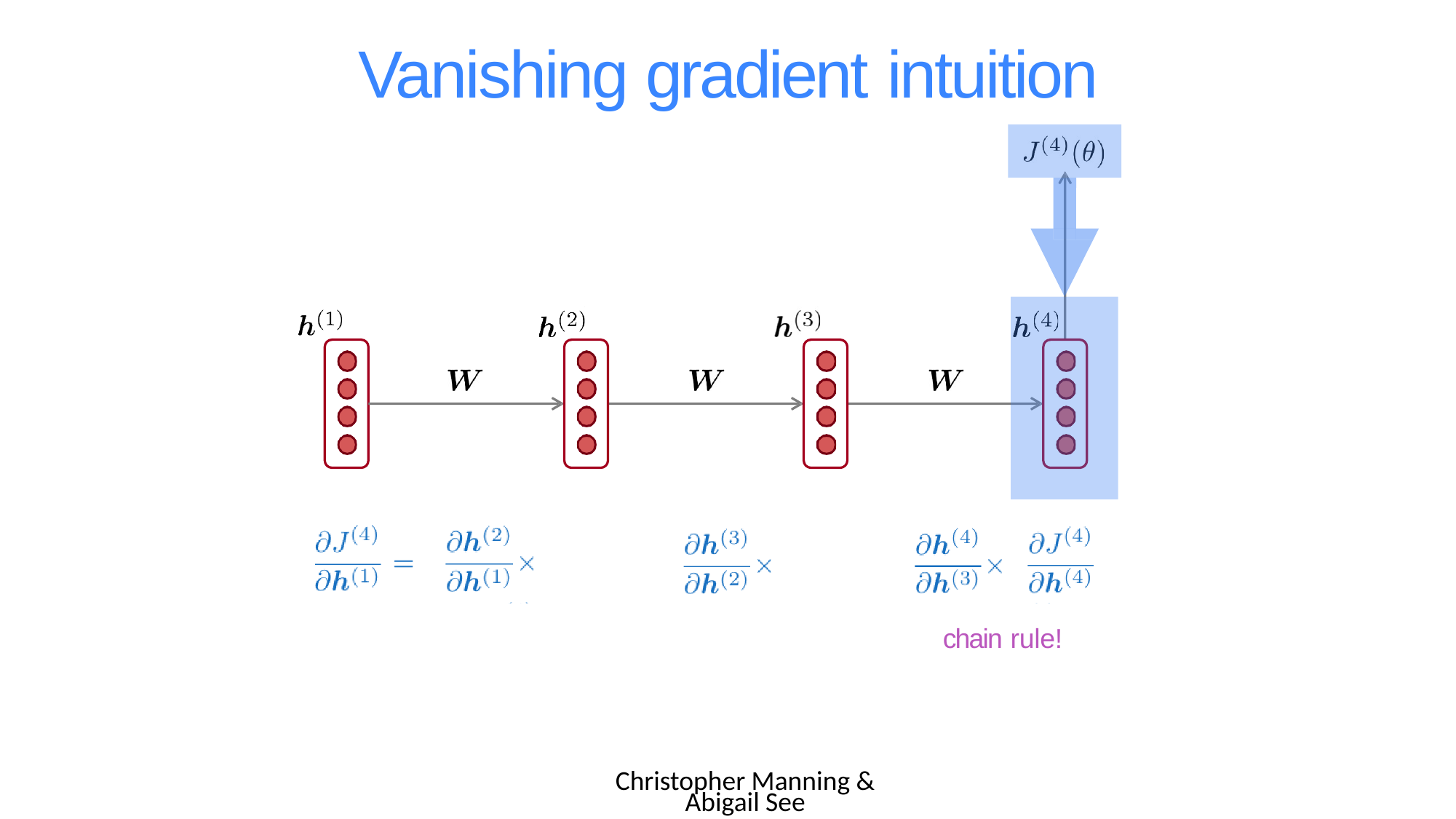

# Vanishing gradient intuition

chain rule!
Christopher Manning & Abigail See